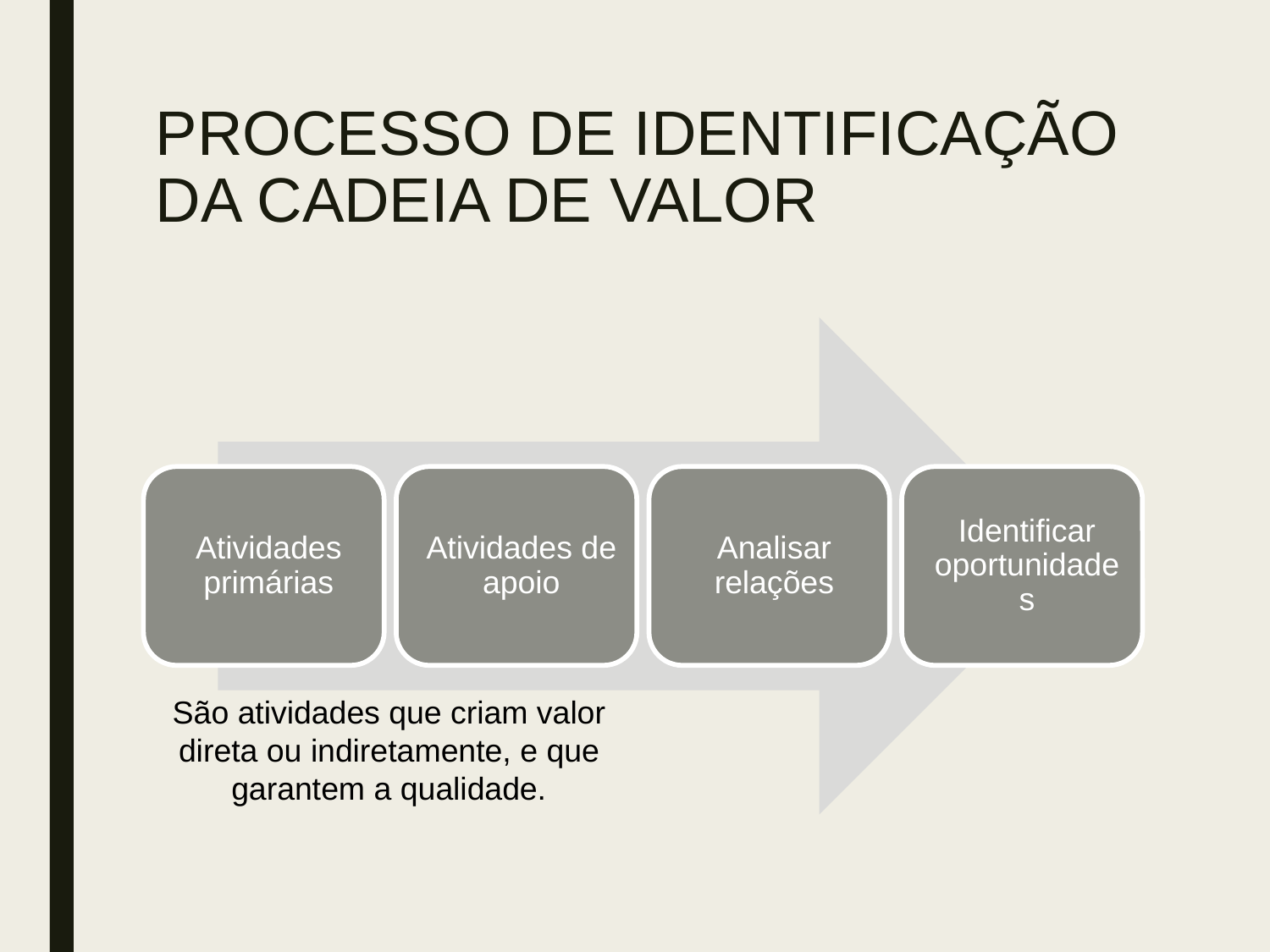

# PROCESSO DE IDENTIFICAÇÃO DA CADEIA DE VALOR
Atividades primárias
Atividades de apoio
Analisar relações
Identificar oportunidades
São atividades que criam valor direta ou indiretamente, e que garantem a qualidade.